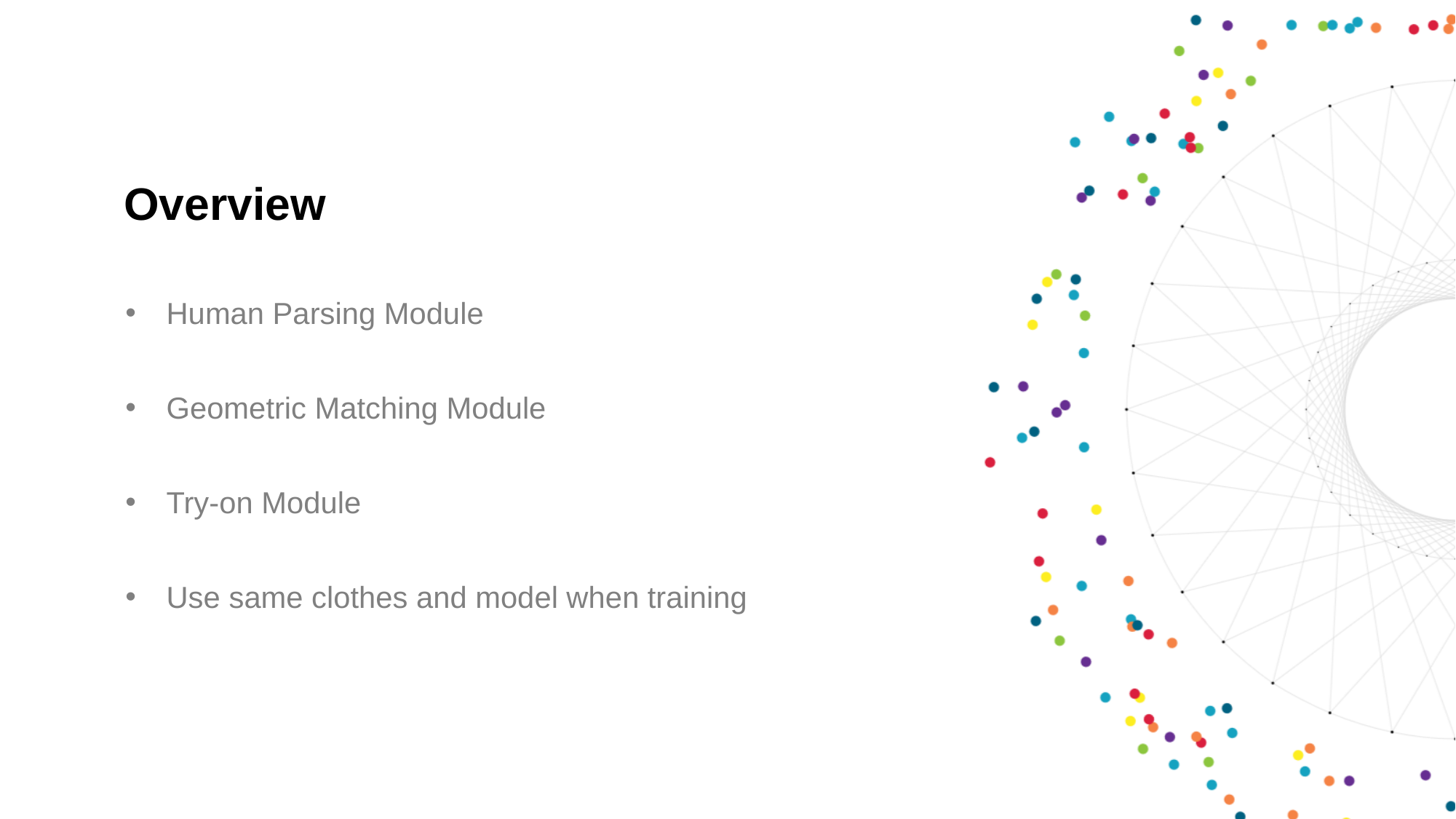

Overview
Human Parsing Module

Geometric Matching Module

Try-on Module

Use same clothes and model when training